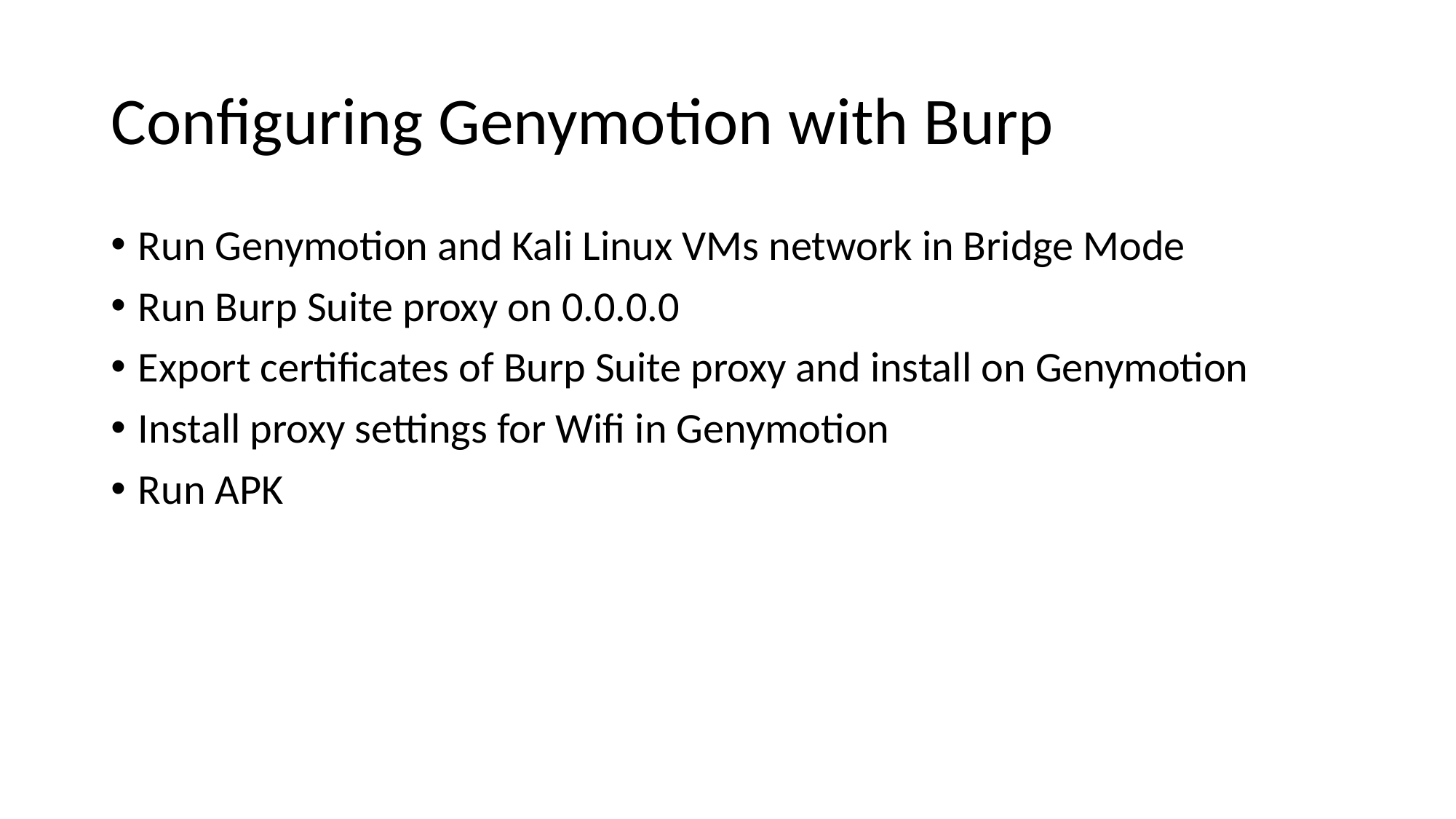

# Configuring Genymotion with Burp
Run Genymotion and Kali Linux VMs network in Bridge Mode
Run Burp Suite proxy on 0.0.0.0
Export certificates of Burp Suite proxy and install on Genymotion
Install proxy settings for Wifi in Genymotion
Run APK